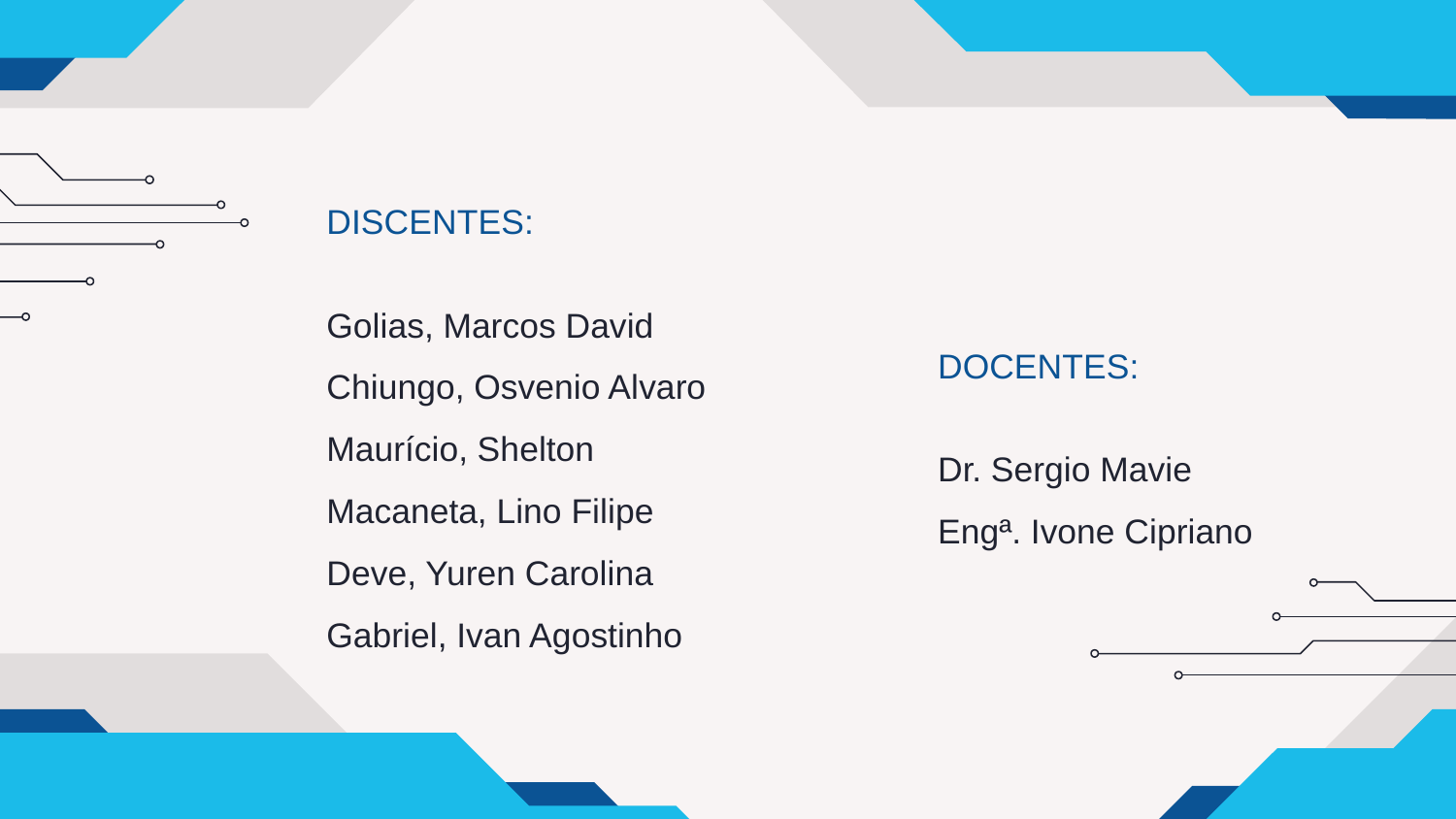

# DISCENTES:

Golias, Marcos David
Chiungo, Osvenio Alvaro
Maurício, Shelton
Macaneta, Lino Filipe
Deve, Yuren Carolina
Gabriel, Ivan Agostinho
DOCENTES:

Dr. Sergio Mavie
Engª. Ivone Cipriano

2